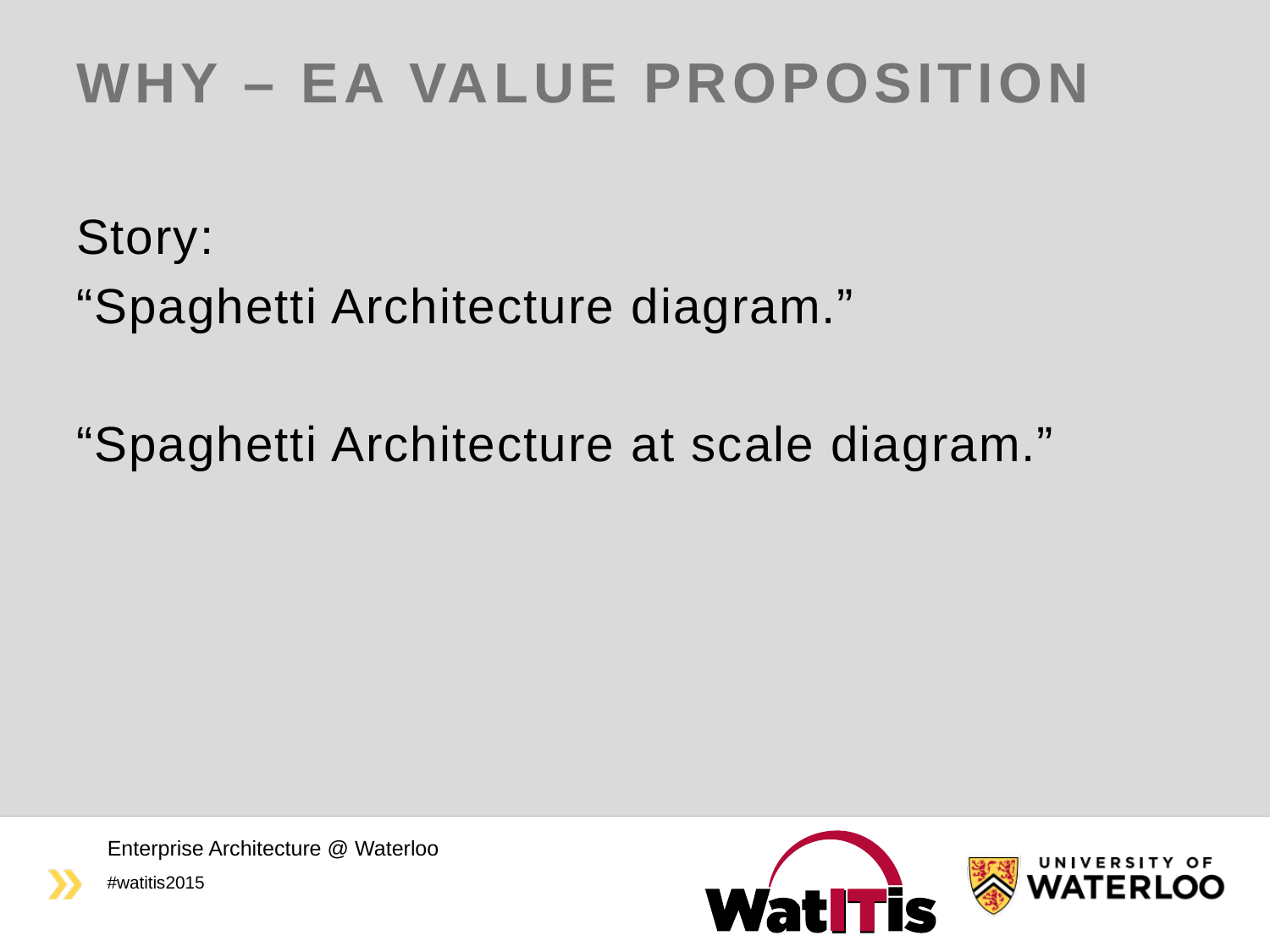

# Why – EA Value Proposition
Story:
“Spaghetti Architecture diagram.”

“Spaghetti Architecture at scale diagram.”

Enterprise Architecture @ Waterloo